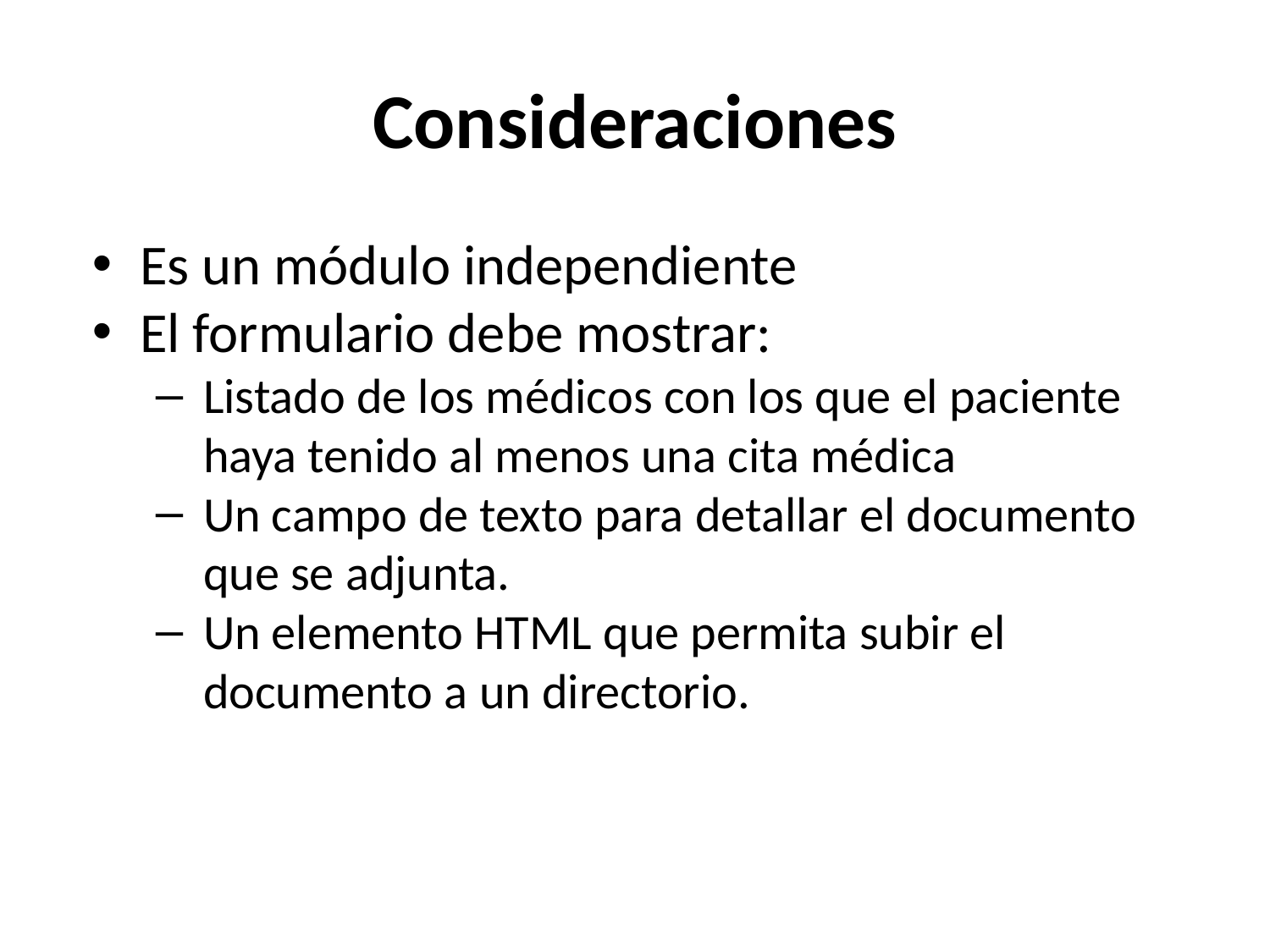

# Consideraciones
Es un módulo independiente
El formulario debe mostrar:
Listado de los médicos con los que el paciente haya tenido al menos una cita médica
Un campo de texto para detallar el documento que se adjunta.
Un elemento HTML que permita subir el documento a un directorio.